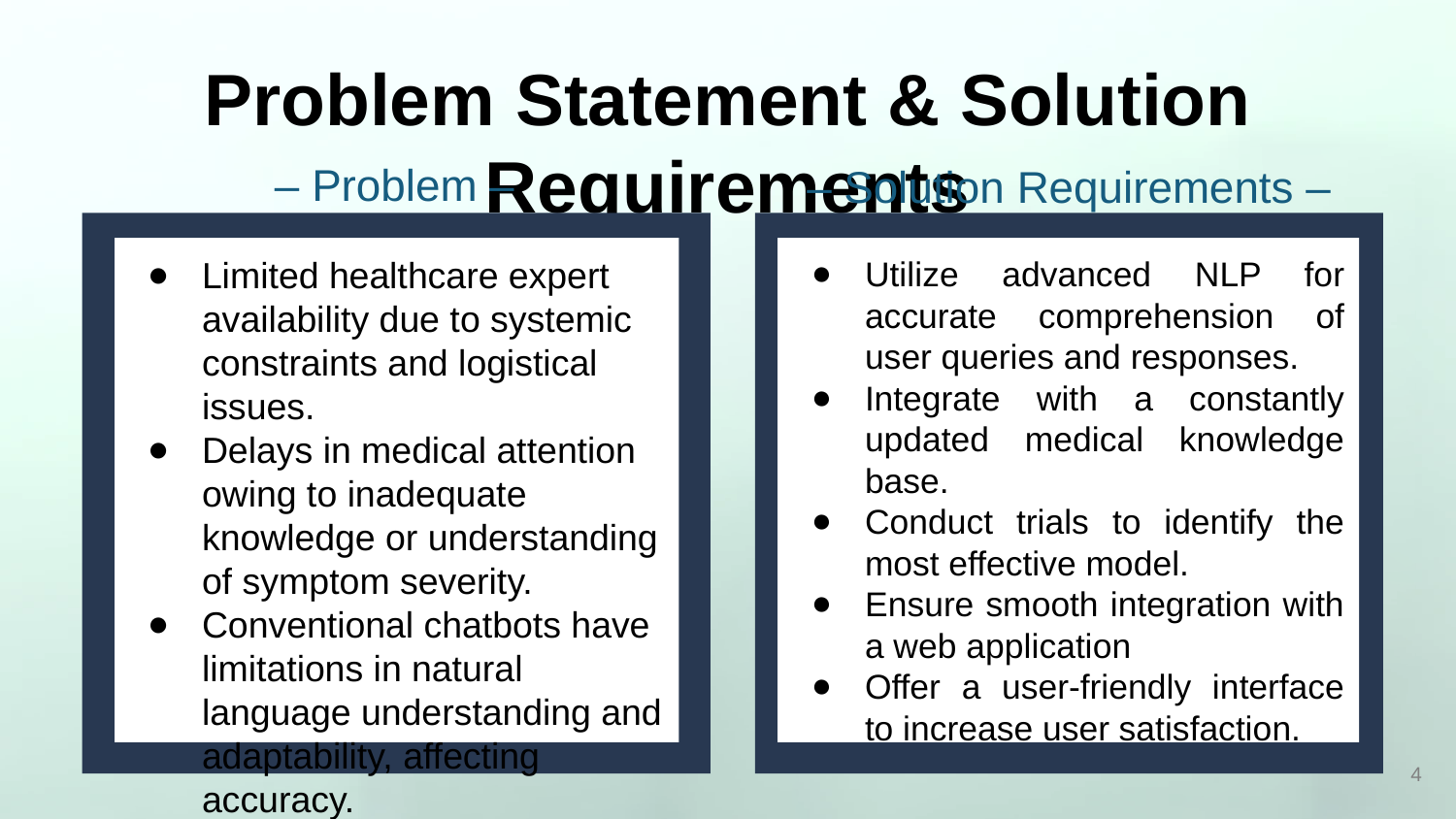

# Problem Statement & Solution Requirements

– Problem –
– Solution Requirements –

Limited healthcare expert availability due to systemic constraints and logistical issues.
Delays in medical attention owing to inadequate knowledge or understanding of symptom severity.
Conventional chatbots have limitations in natural language understanding and adaptability, affecting accuracy.
Utilize advanced NLP for accurate comprehension of user queries and responses.
Integrate with a constantly updated medical knowledge base.
Conduct trials to identify the most effective model.
Ensure smooth integration with a web application
Offer a user-friendly interface to increase user satisfaction.
4